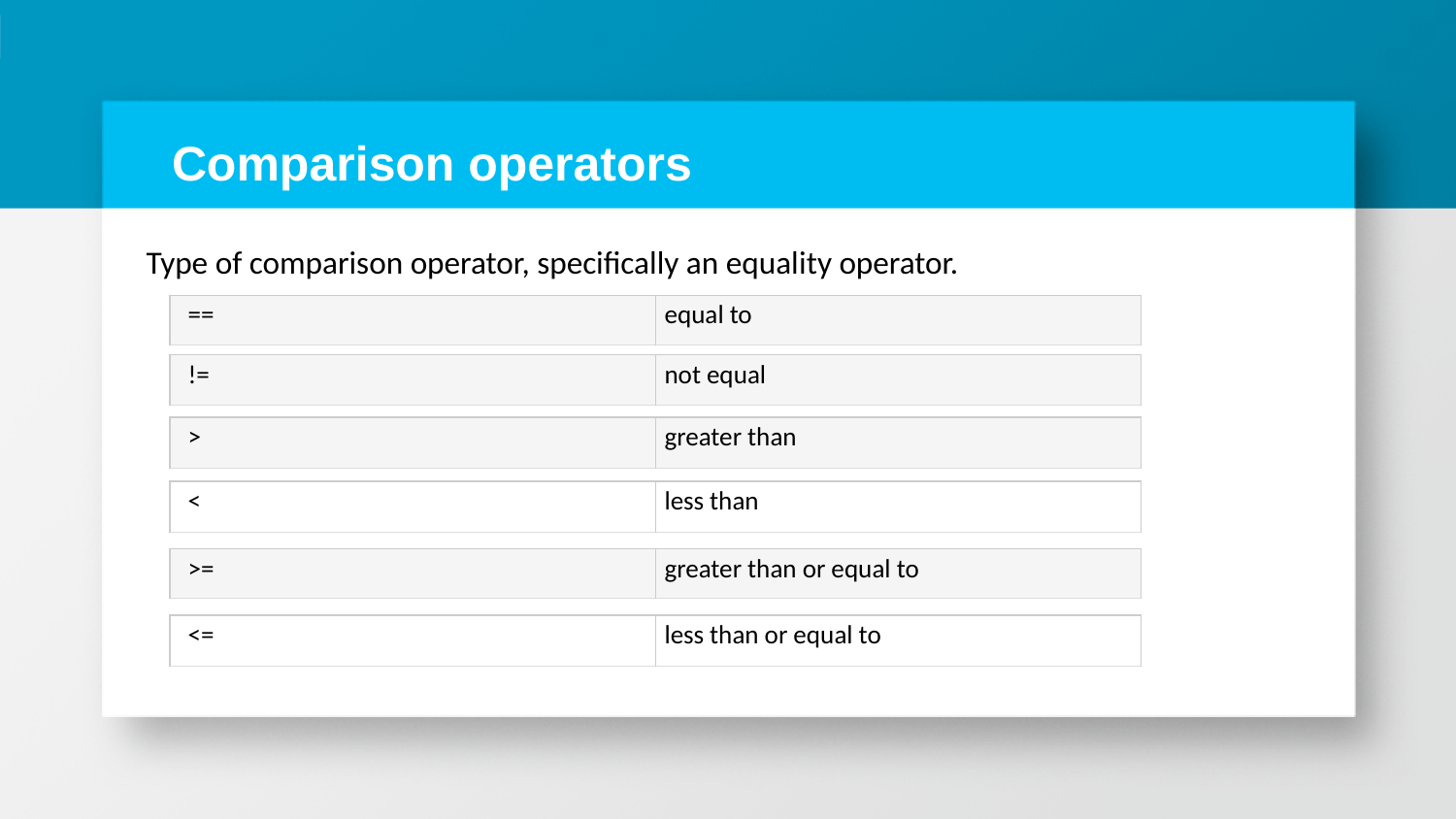

# Comparison operators
Type of comparison operator, specifically an equality operator.

| == | equal to |
| --- | --- |
| != | not equal |
| --- | --- |
| > | greater than |
| --- | --- |
| < | less than |
| --- | --- |
| >= | greater than or equal to |
| --- | --- |
| <= | less than or equal to |
| --- | --- |